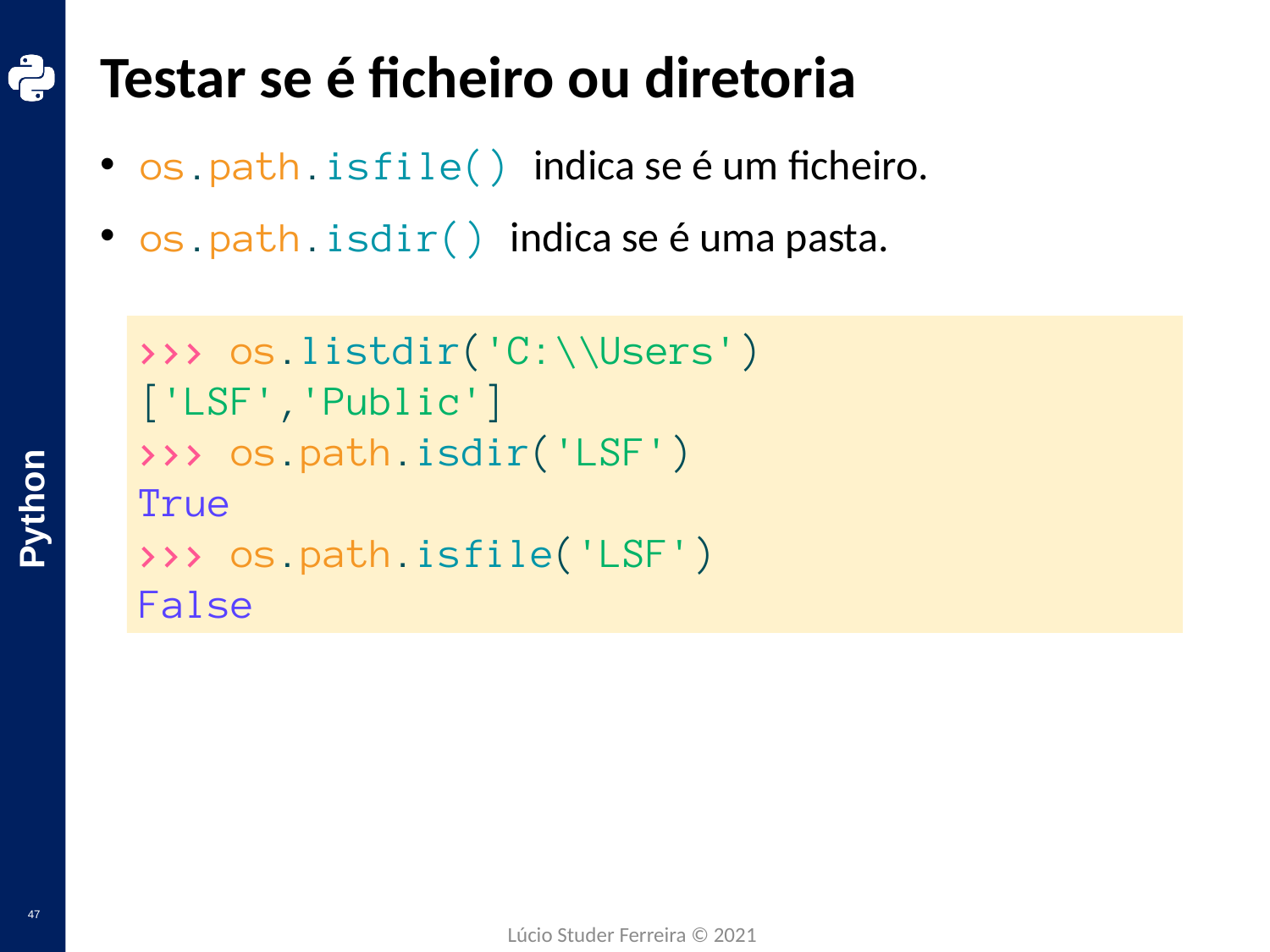

# Testar se é ficheiro ou diretoria
 os.path.isfile() indica se é um ficheiro.
 os.path.isdir() indica se é uma pasta.

>>> os.listdir('C:\\Users')
['LSF','Public']
>>> os.path.isdir('LSF')
True
>>> os.path.isfile('LSF')
False